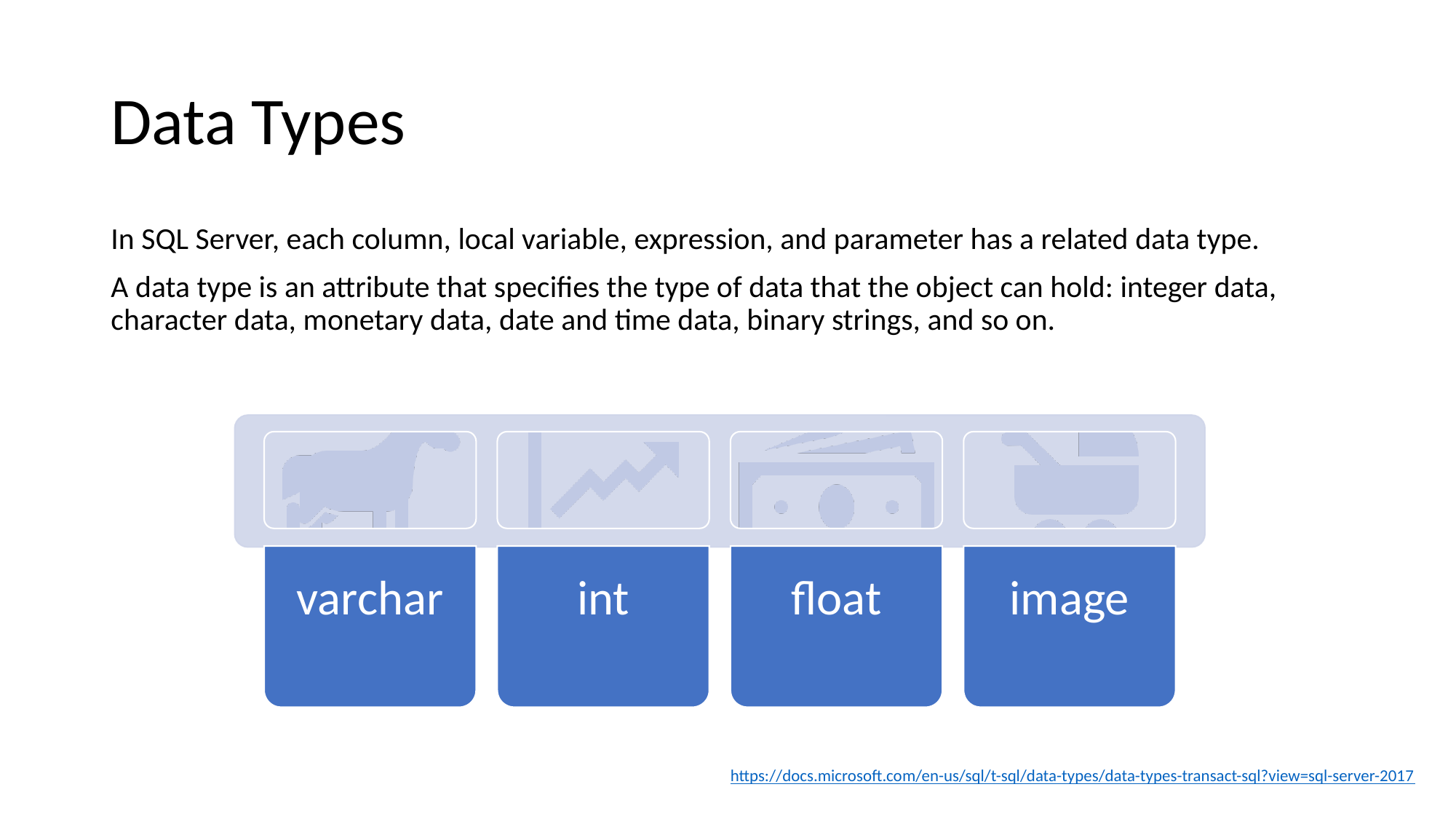

# Data Types
In SQL Server, each column, local variable, expression, and parameter has a related data type.
A data type is an attribute that specifies the type of data that the object can hold: integer data, character data, monetary data, date and time data, binary strings, and so on.
varchar
int
float
image
https://docs.microsoft.com/en-us/sql/t-sql/data-types/data-types-transact-sql?view=sql-server-2017